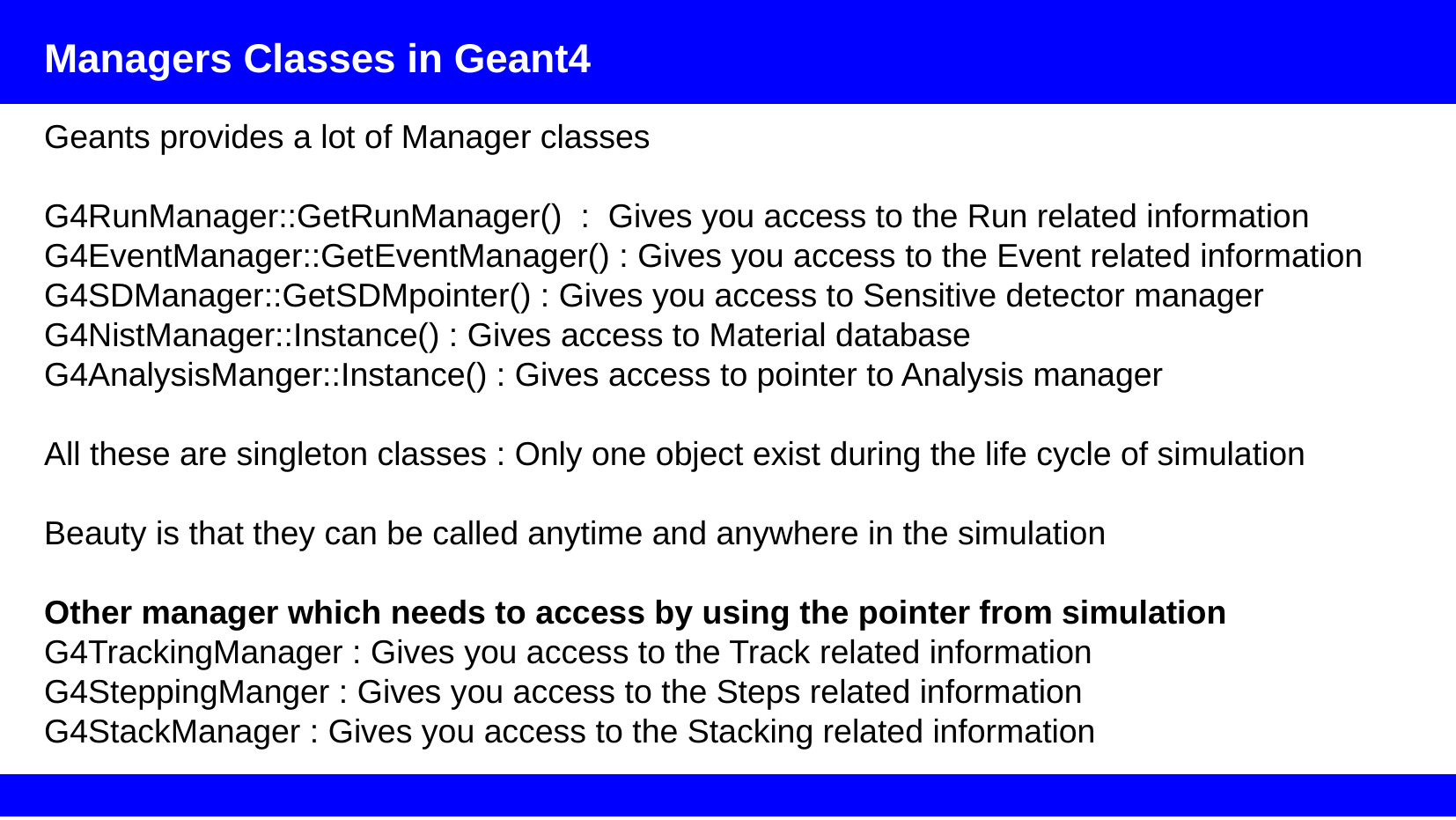

Managers Classes in Geant4
Geants provides a lot of Manager classes

G4RunManager::GetRunManager()  :  Gives you access to the Run related information
G4EventManager::GetEventManager() : Gives you access to the Event related information
G4SDManager::GetSDMpointer() : Gives you access to Sensitive detector manager
G4NistManager::Instance() : Gives access to Material database
G4AnalysisManger::Instance() : Gives access to pointer to Analysis manager

All these are singleton classes : Only one object exist during the life cycle of simulation

Beauty is that they can be called anytime and anywhere in the simulation

Other manager which needs to access by using the pointer from simulation
G4TrackingManager : Gives you access to the Track related information
G4SteppingManger : Gives you access to the Steps related information
G4StackManager : Gives you access to the Stacking related information